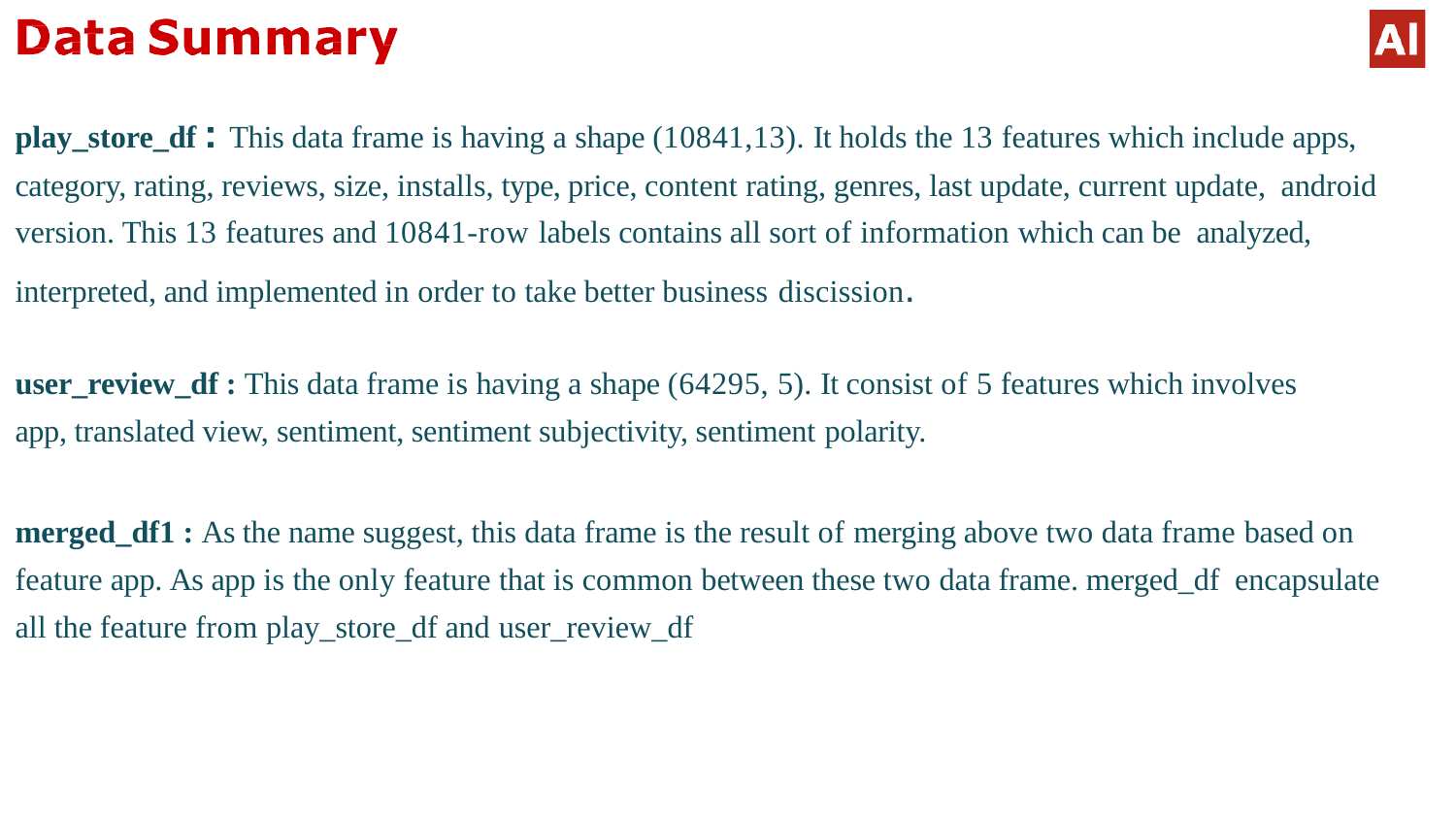

# play_store_df : This data frame is having a shape (10841,13). It holds the 13 features which include apps,  category, rating, reviews, size, installs, type, price, content rating, genres, last update, current update,  android version. This 13 features and 10841-row labels contains all sort of information which can be  analyzed, interpreted, and implemented in order to take better business discission.
user_review_df : This data frame is having a shape (64295, 5). It consist of 5 features which involves  app, translated view, sentiment, sentiment subjectivity, sentiment polarity.

merged_df1 : As the name suggest, this data frame is the result of merging above two data frame based on  feature app. As app is the only feature that is common between these two data frame. merged_df  encapsulate all the feature from play_store_df and user_review_df